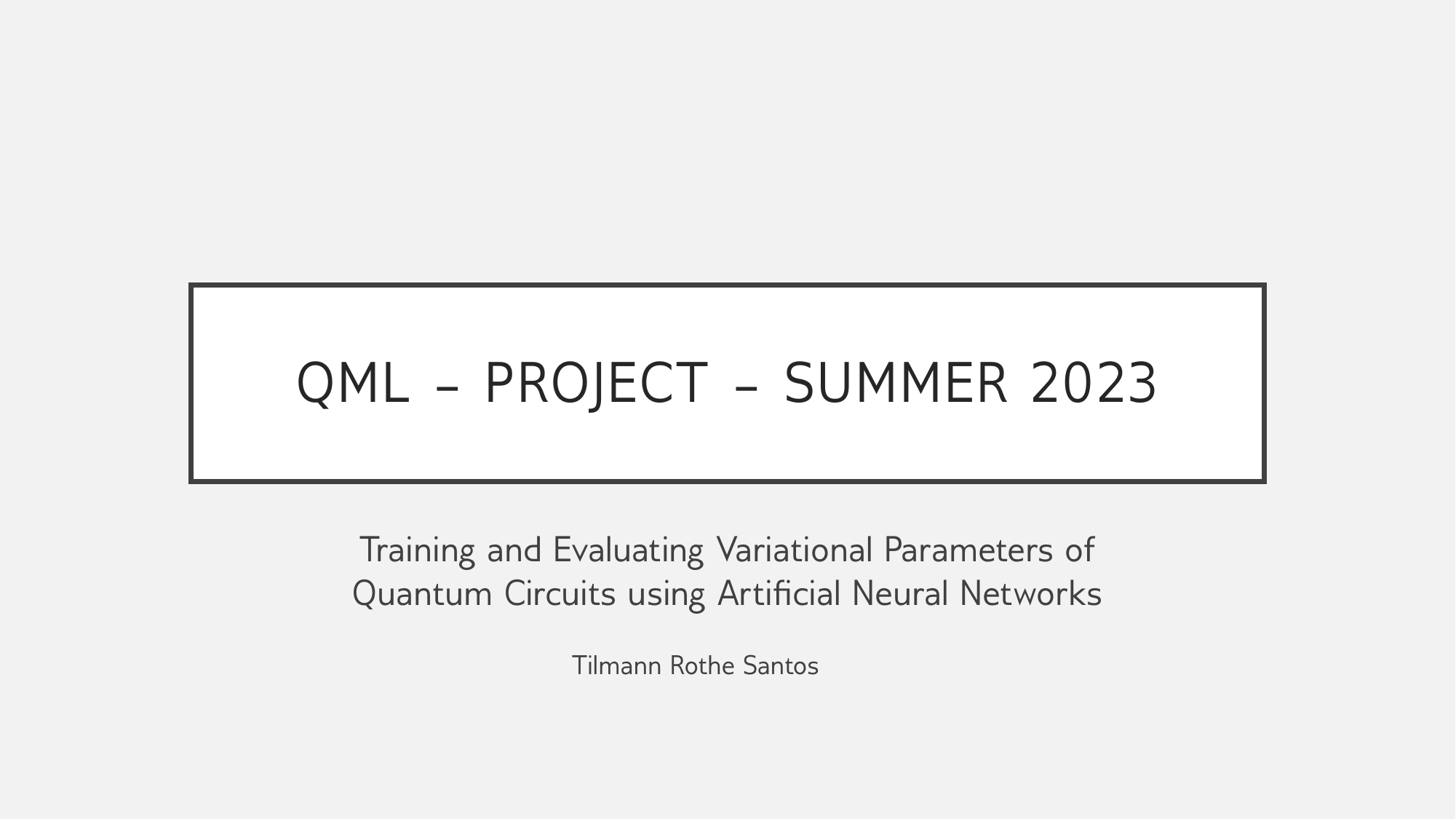

# Qml – project – summer 2023
Training and Evaluating Variational Parameters of Quantum Circuits using Artificial Neural Networks
Tilmann Rothe Santos